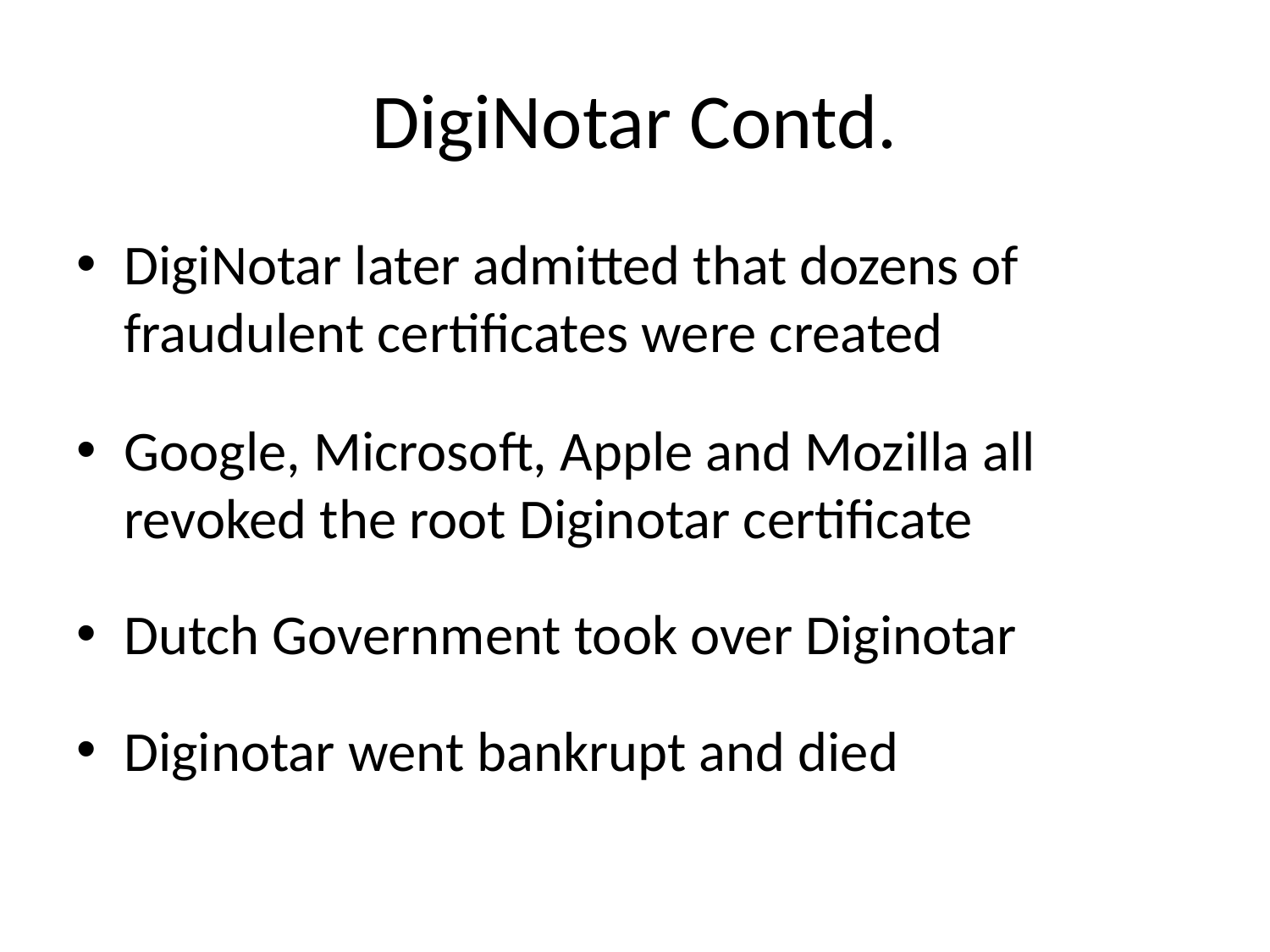

# DigiNotar Contd.
DigiNotar later admitted that dozens of fraudulent certificates were created

Google, Microsoft, Apple and Mozilla all revoked the root Diginotar certificate

Dutch Government took over Diginotar

Diginotar went bankrupt and died